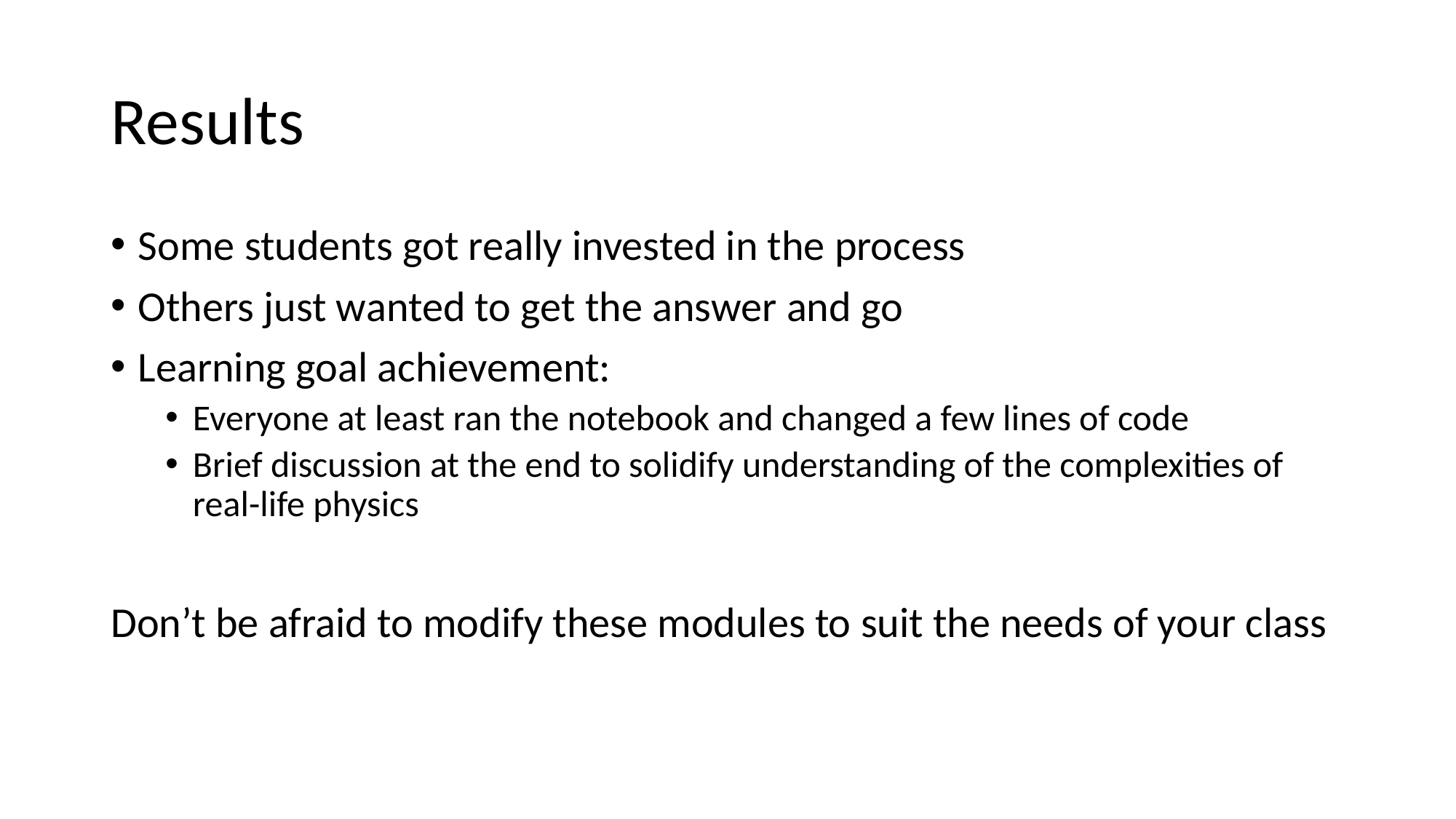

# Results
Some students got really invested in the process
Others just wanted to get the answer and go
Learning goal achievement:
Everyone at least ran the notebook and changed a few lines of code
Brief discussion at the end to solidify understanding of the complexities of real-life physics

Don’t be afraid to modify these modules to suit the needs of your class